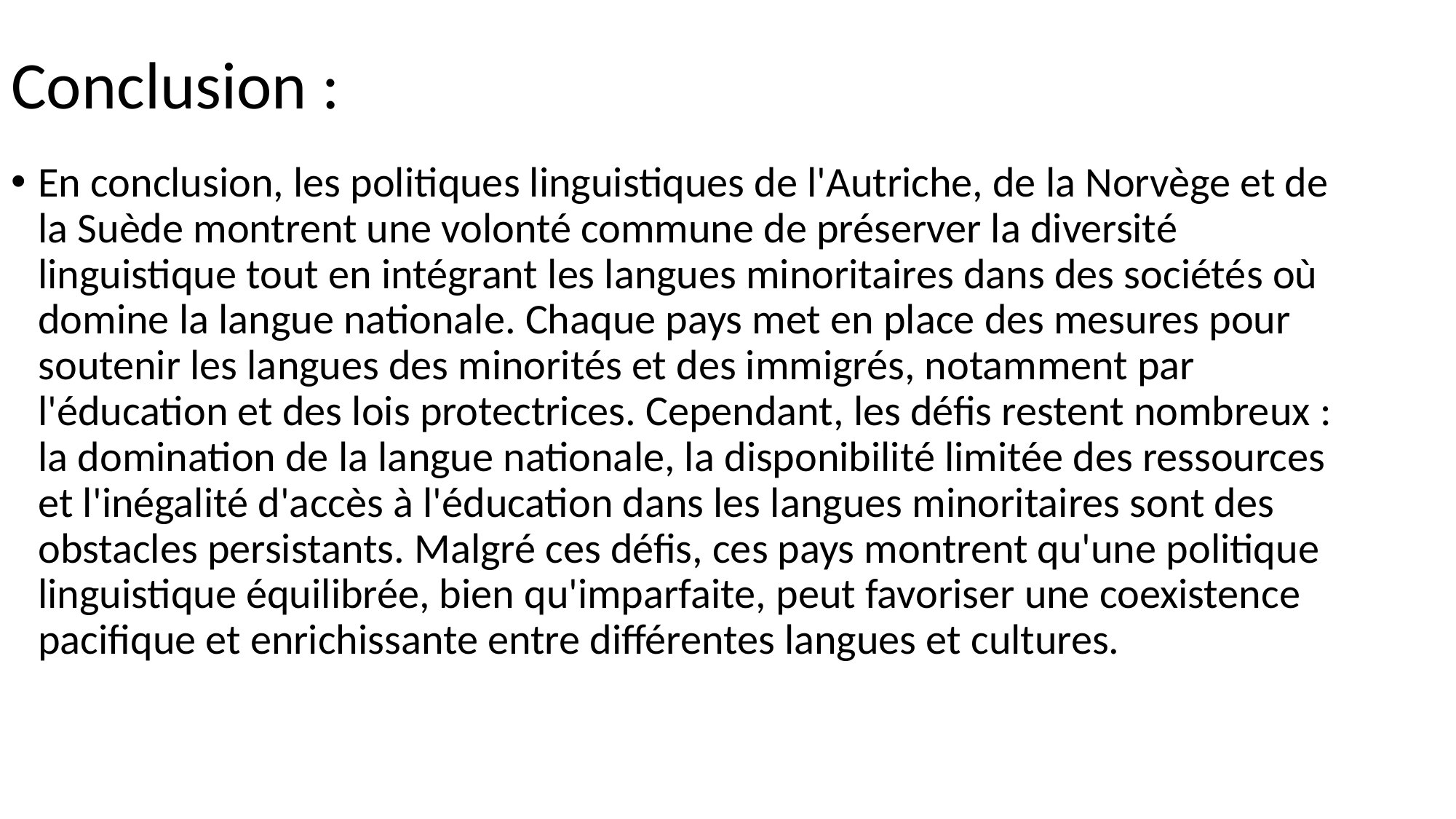

# Conclusion :
En conclusion, les politiques linguistiques de l'Autriche, de la Norvège et de la Suède montrent une volonté commune de préserver la diversité linguistique tout en intégrant les langues minoritaires dans des sociétés où domine la langue nationale. Chaque pays met en place des mesures pour soutenir les langues des minorités et des immigrés, notamment par l'éducation et des lois protectrices. Cependant, les défis restent nombreux : la domination de la langue nationale, la disponibilité limitée des ressources et l'inégalité d'accès à l'éducation dans les langues minoritaires sont des obstacles persistants. Malgré ces défis, ces pays montrent qu'une politique linguistique équilibrée, bien qu'imparfaite, peut favoriser une coexistence pacifique et enrichissante entre différentes langues et cultures.